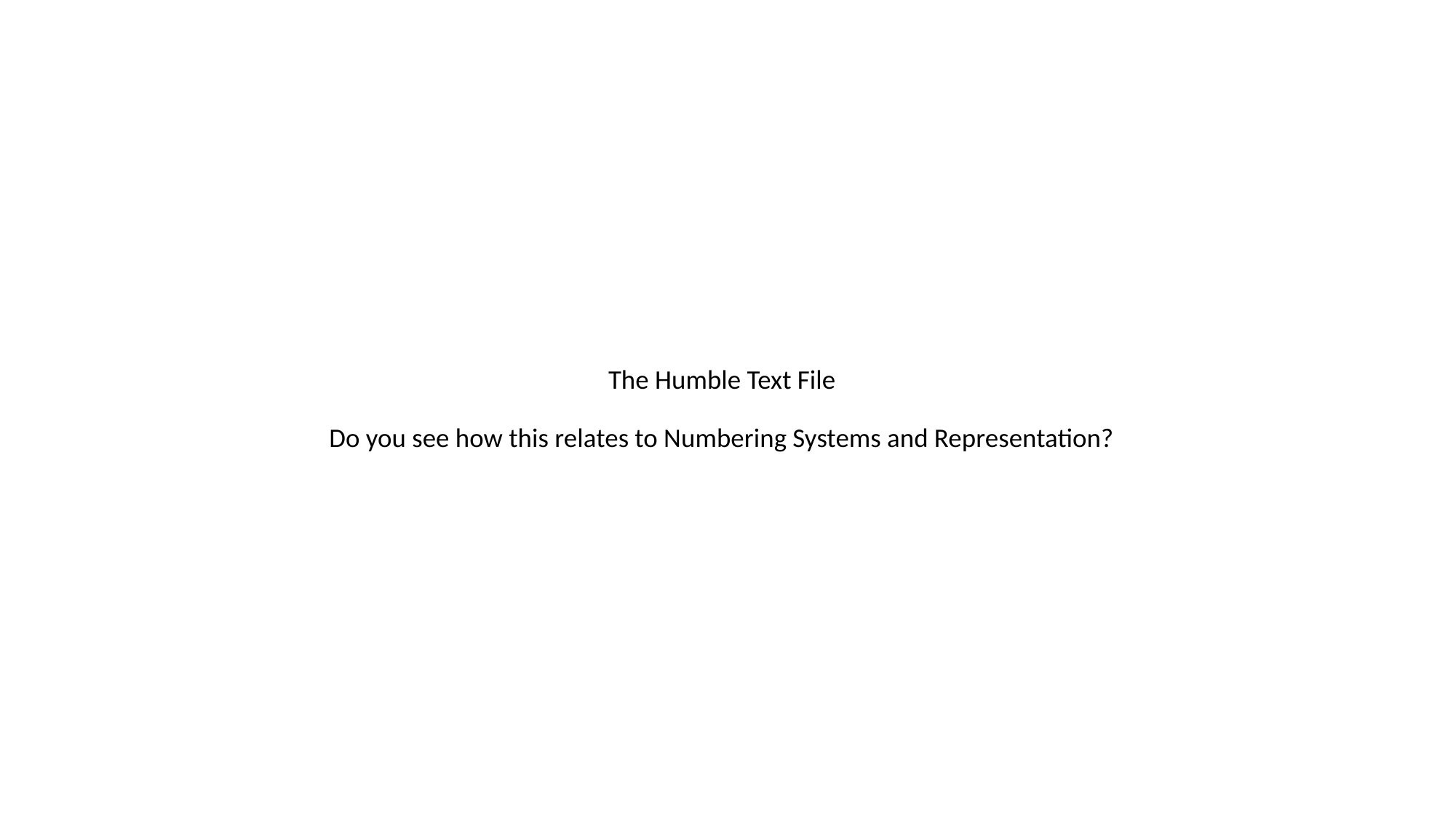

# The Humble Text File Do you see how this relates to Numbering Systems and Representation?